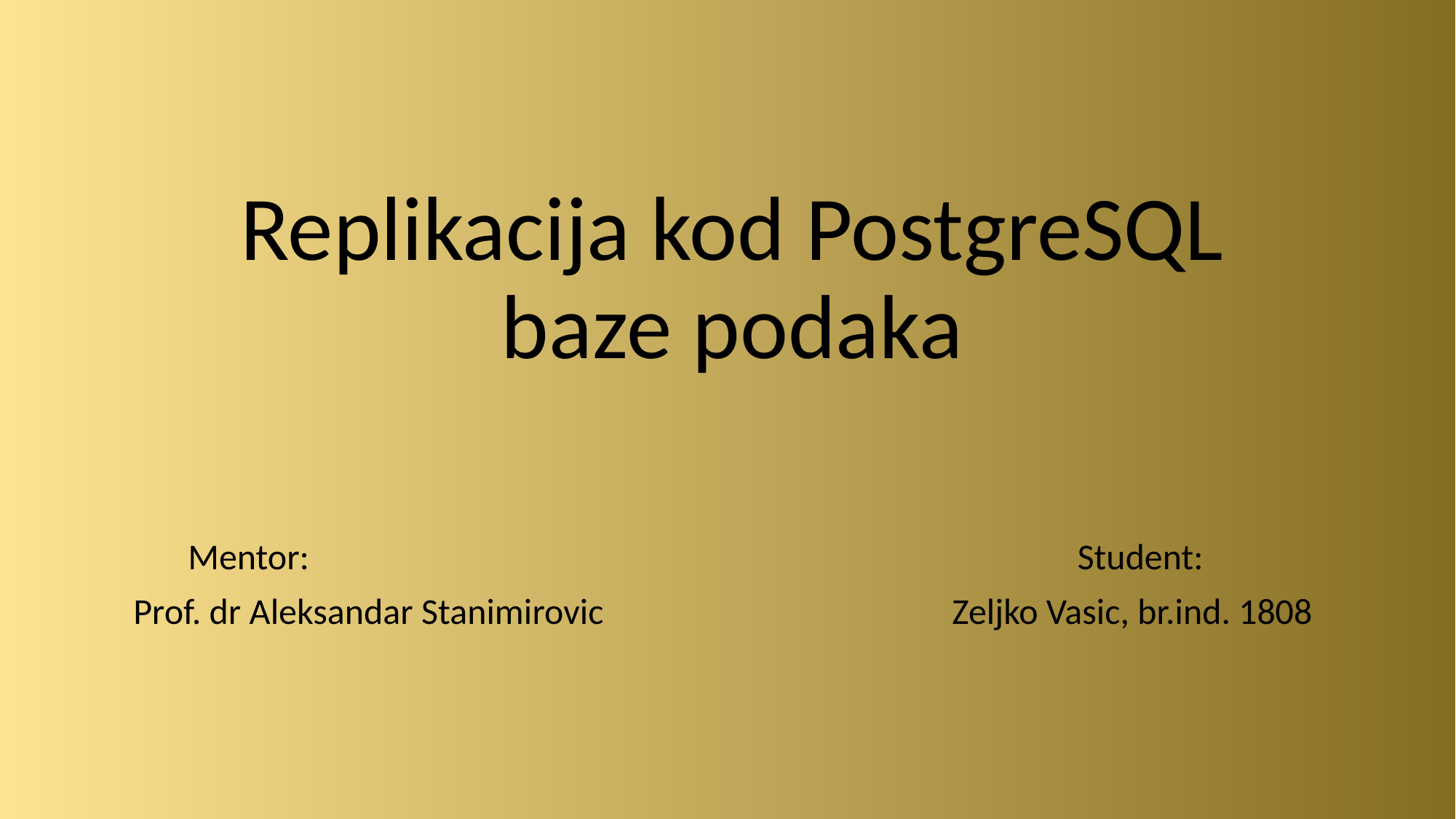

# Replikacija kod PostgreSQL baze podaka
 	Mentor: 							  Student:
Prof. dr Aleksandar Stanimirovic 				Zeljko Vasic, br.ind. 1808